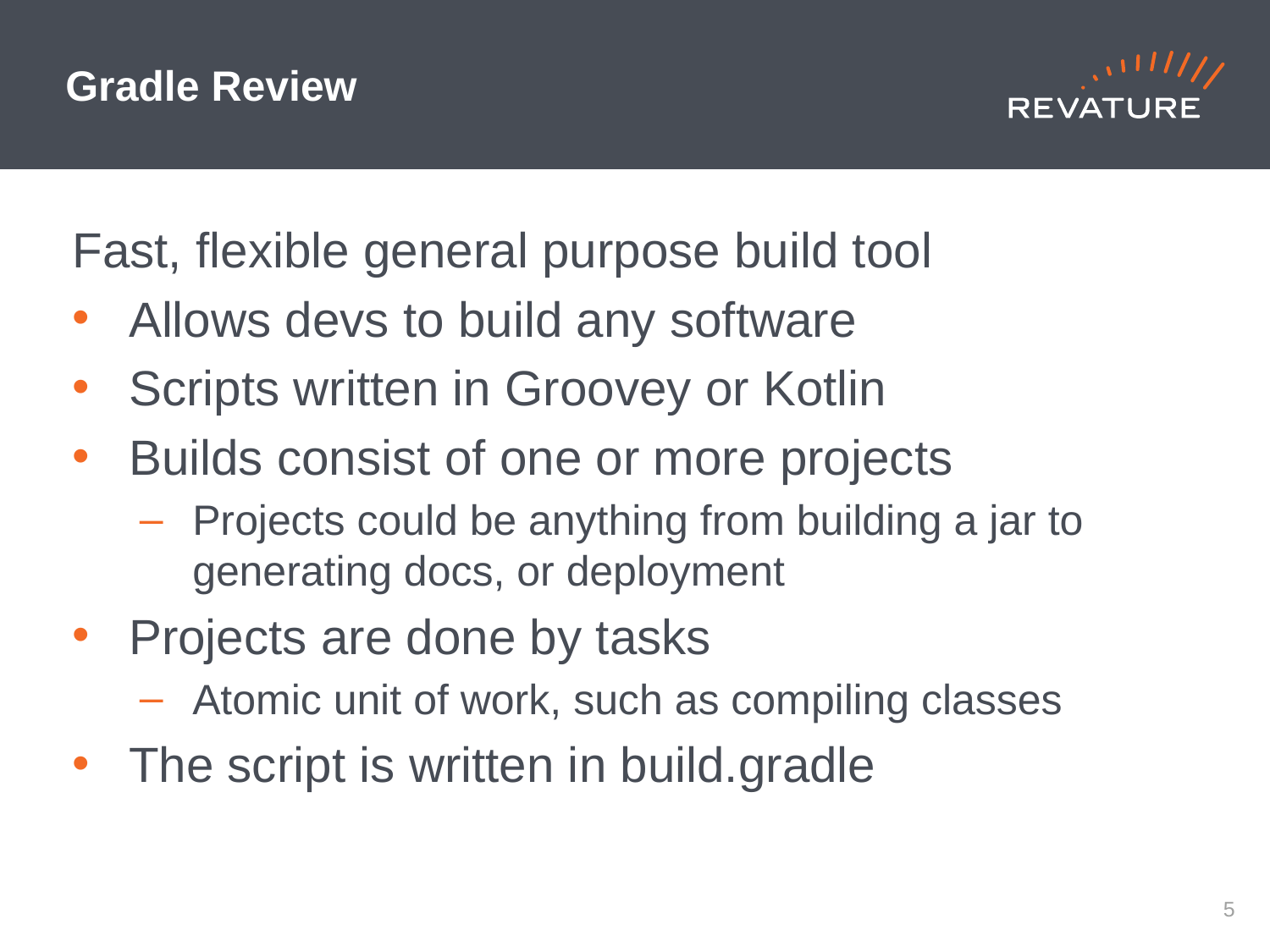

# Gradle Review
Fast, flexible general purpose build tool
Allows devs to build any software
Scripts written in Groovey or Kotlin
Builds consist of one or more projects
Projects could be anything from building a jar to generating docs, or deployment
Projects are done by tasks
Atomic unit of work, such as compiling classes
The script is written in build.gradle
5